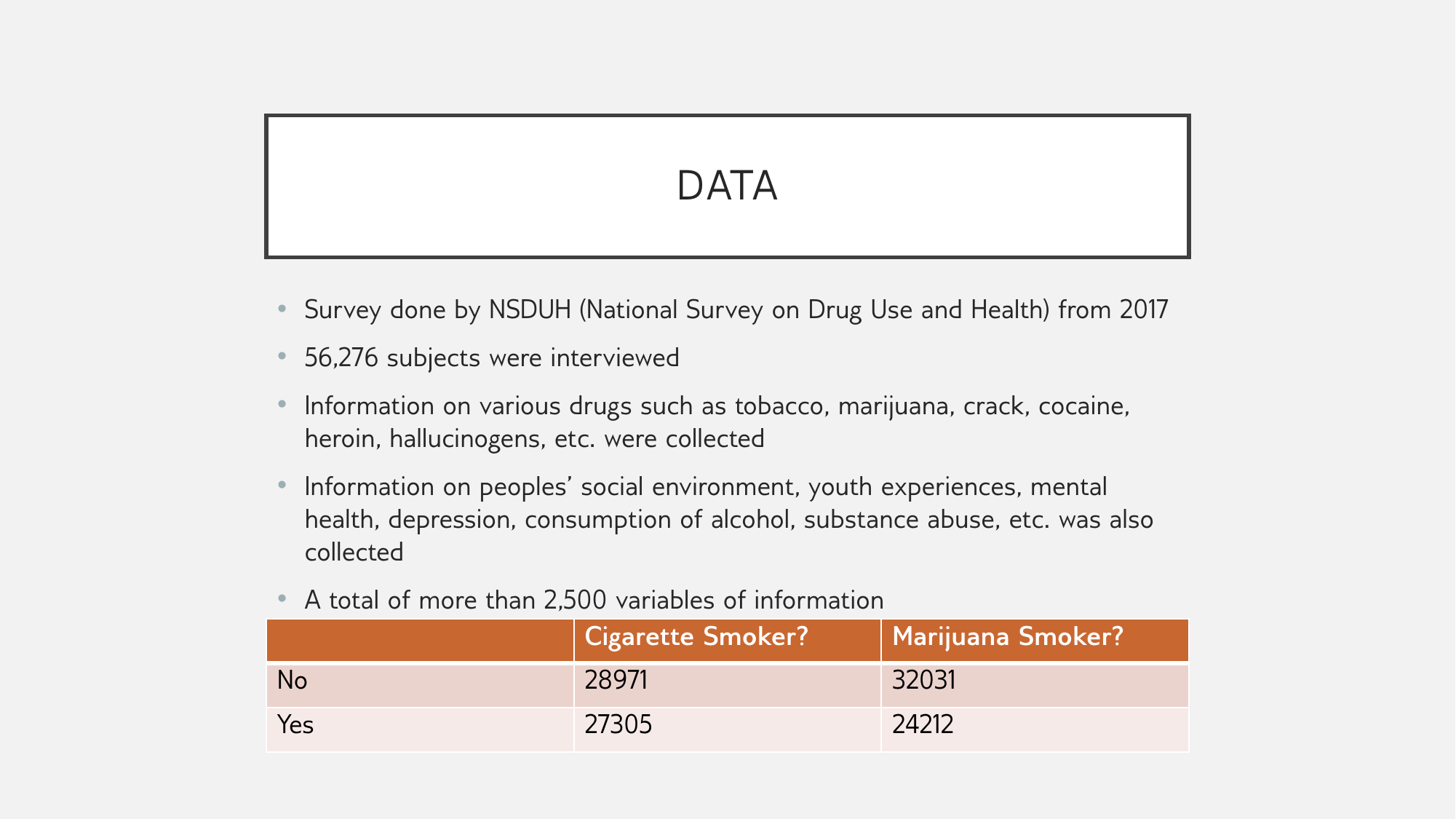

# Data
Survey done by NSDUH (National Survey on Drug Use and Health) from 2017
56,276 subjects were interviewed
Information on various drugs such as tobacco, marijuana, crack, cocaine, heroin, hallucinogens, etc. were collected
Information on peoples’ social environment, youth experiences, mental health, depression, consumption of alcohol, substance abuse, etc. was also collected
A total of more than 2,500 variables of information
|  | Cigarette Smoker? | Marijuana Smoker? |
| --- | --- | --- |
| No | 28971 | 32031 |
| Yes | 27305 | 24212 |